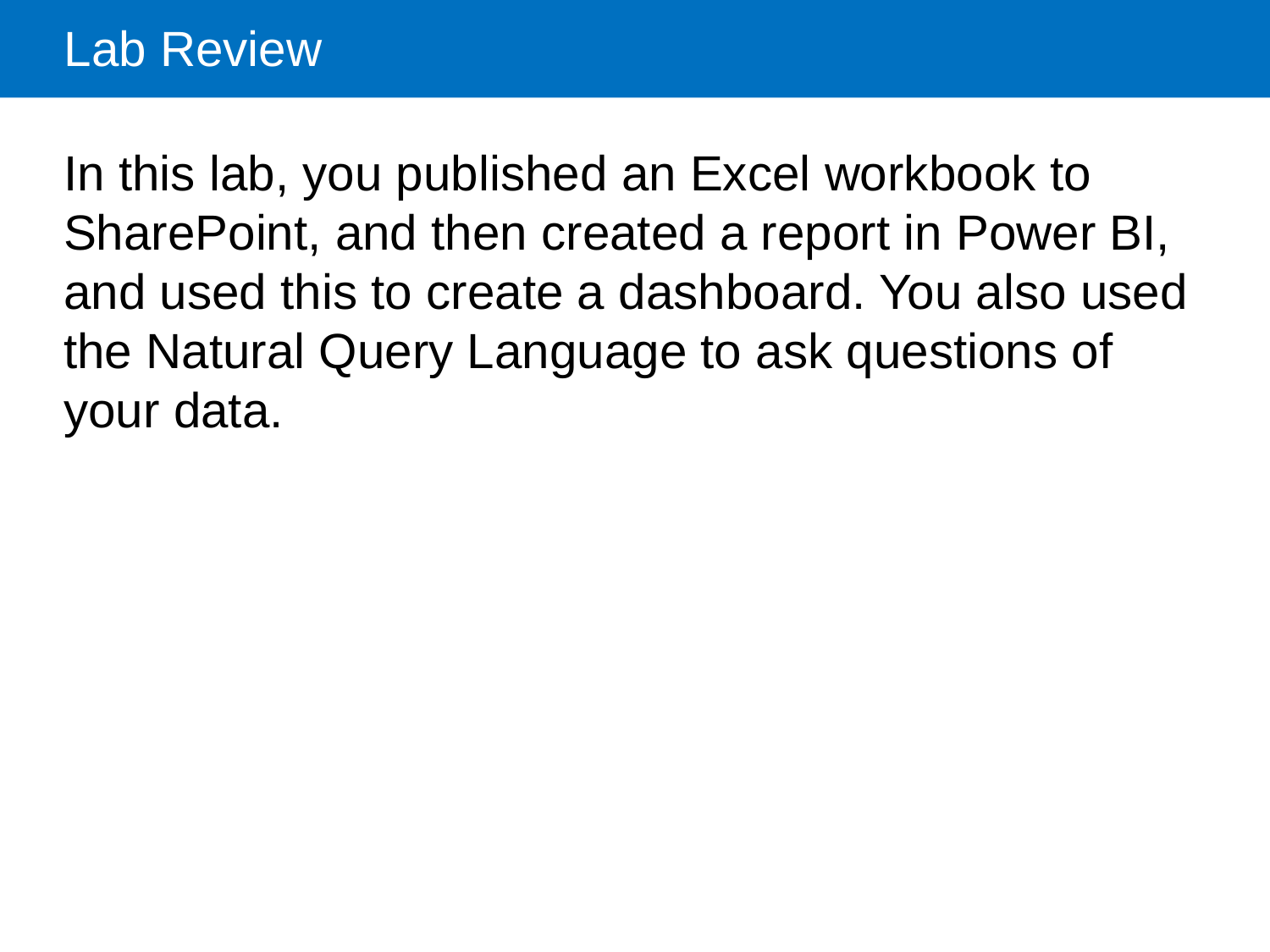

# Lab Review
In this lab, you published an Excel workbook to SharePoint, and then created a report in Power BI, and used this to create a dashboard. You also used the Natural Query Language to ask questions of your data.